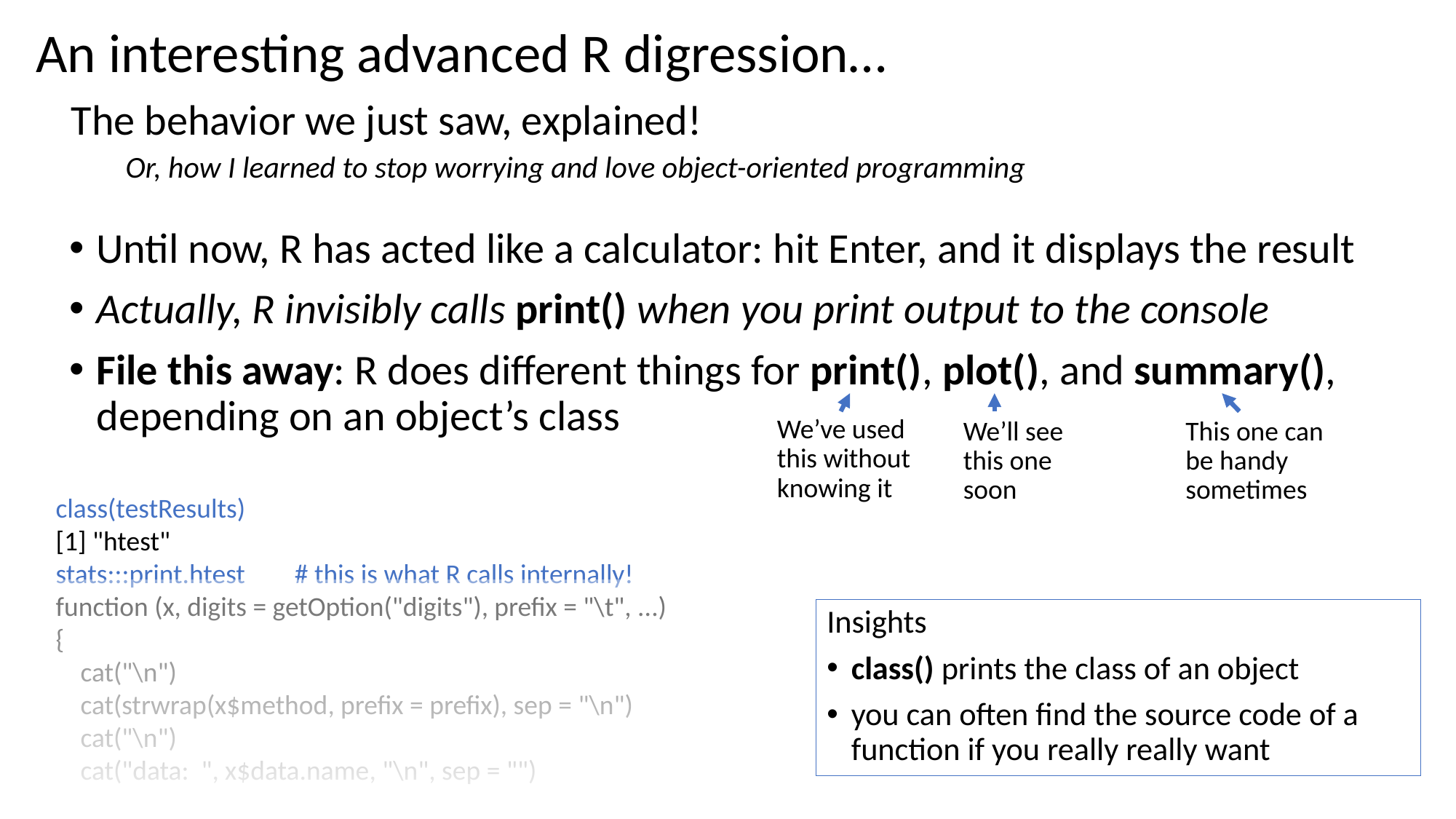

# An interesting advanced R digression…
The behavior we just saw, explained!
Or, how I learned to stop worrying and love object-oriented programming

Until now, R has acted like a calculator: hit Enter, and it displays the result
Actually, R invisibly calls print() when you print output to the console
File this away: R does different things for print(), plot(), and summary(), depending on an object’s class
We’ve used this without knowing it
We’ll see this one soon
This one can be handy sometimes
class(testResults)
[1] "htest"
stats:::print.htest        # this is what R calls internally!
function (x, digits = getOption("digits"), prefix = "\t", ...)
{
    cat("\n")
    cat(strwrap(x$method, prefix = prefix), sep = "\n")
    cat("\n")
    cat("data:  ", x$data.name, "\n", sep = "")

Insights
class() prints the class of an object
you can often find the source code of a function if you really really want